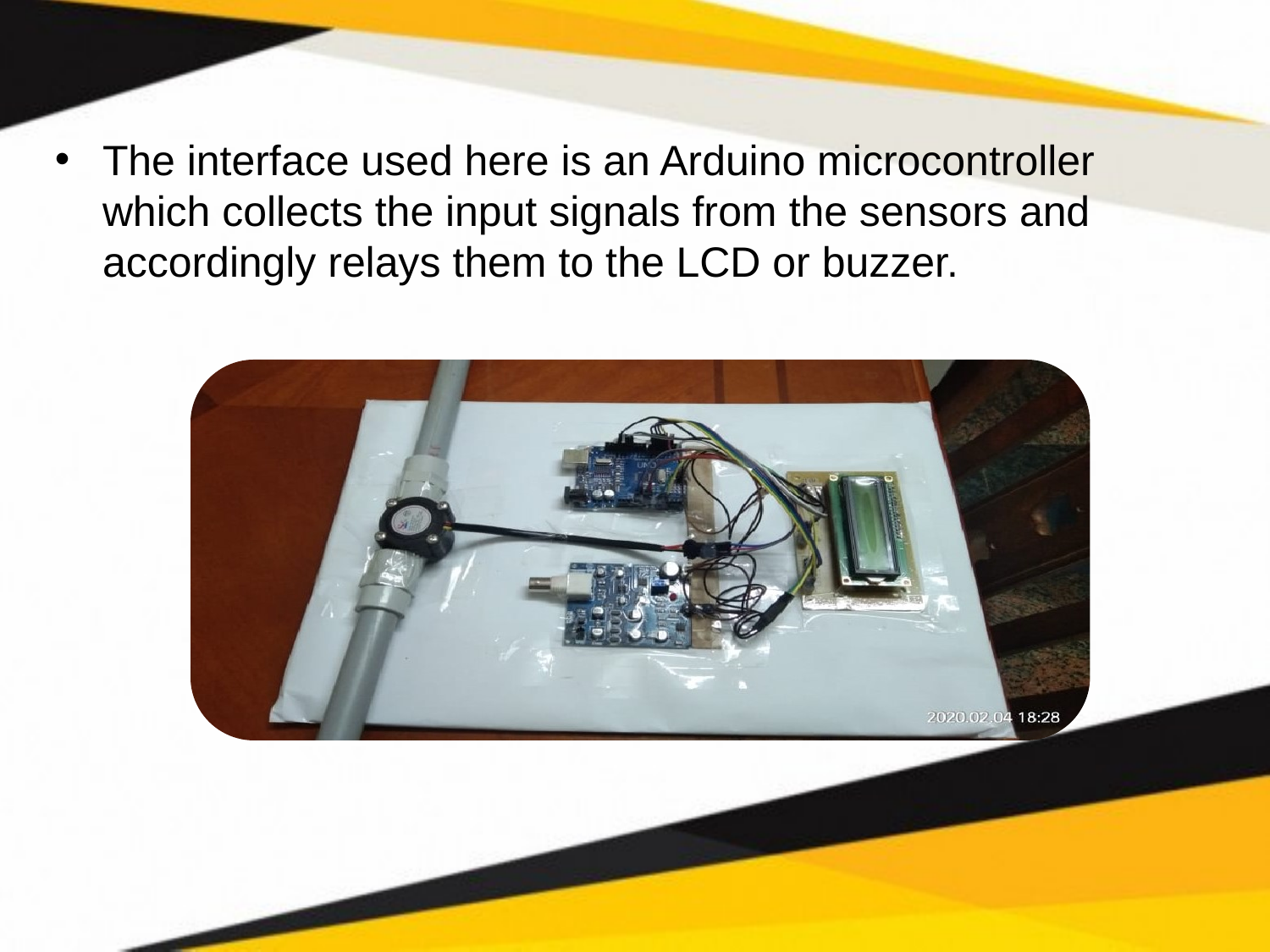

The interface used here is an Arduino microcontroller which collects the input signals from the sensors and accordingly relays them to the LCD or buzzer.